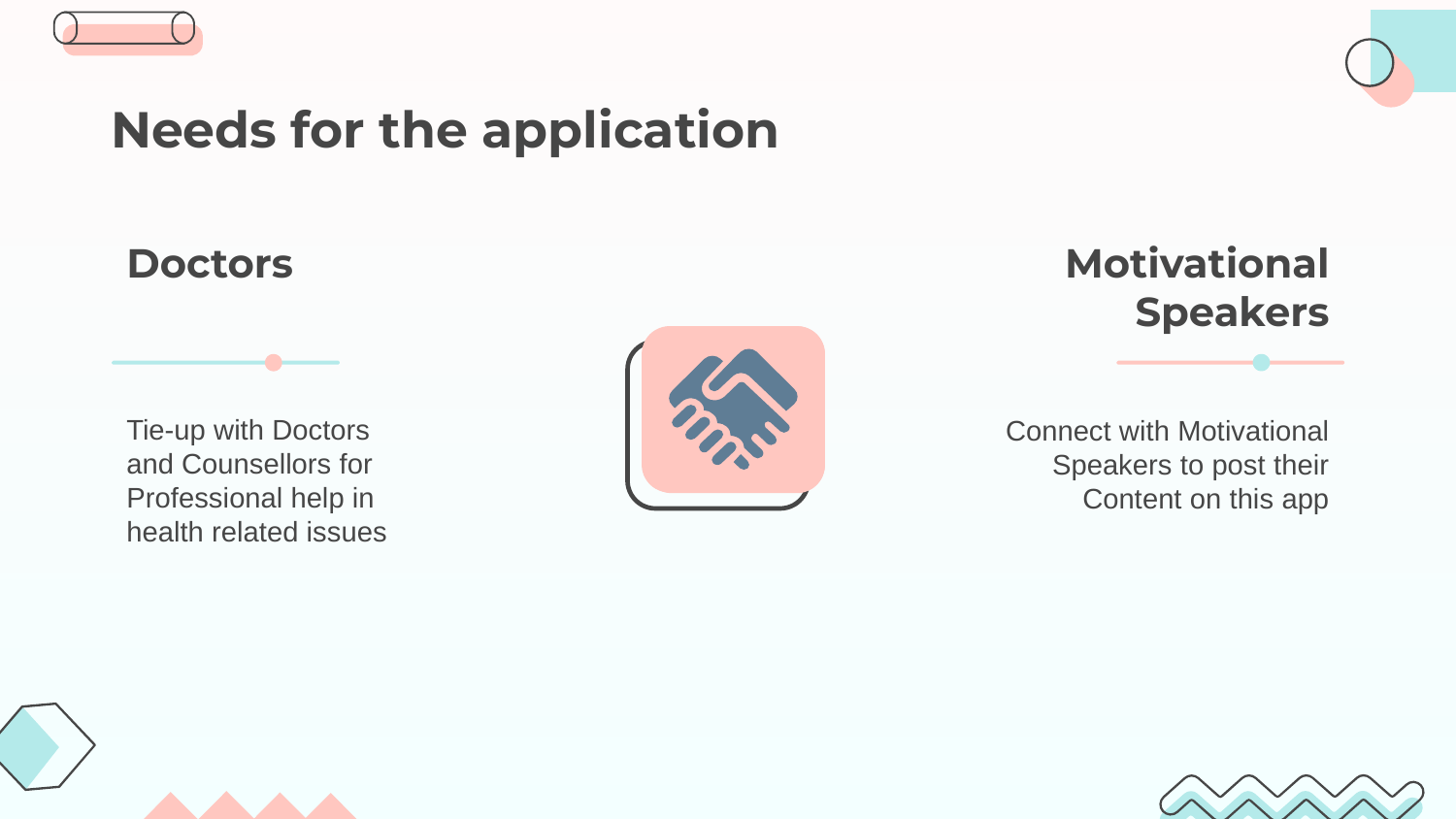

# Needs for the application
Doctors
Motivational Speakers

Tie-up with Doctors and Counsellors for Professional help in health related issues
Connect with Motivational Speakers to post their Content on this app